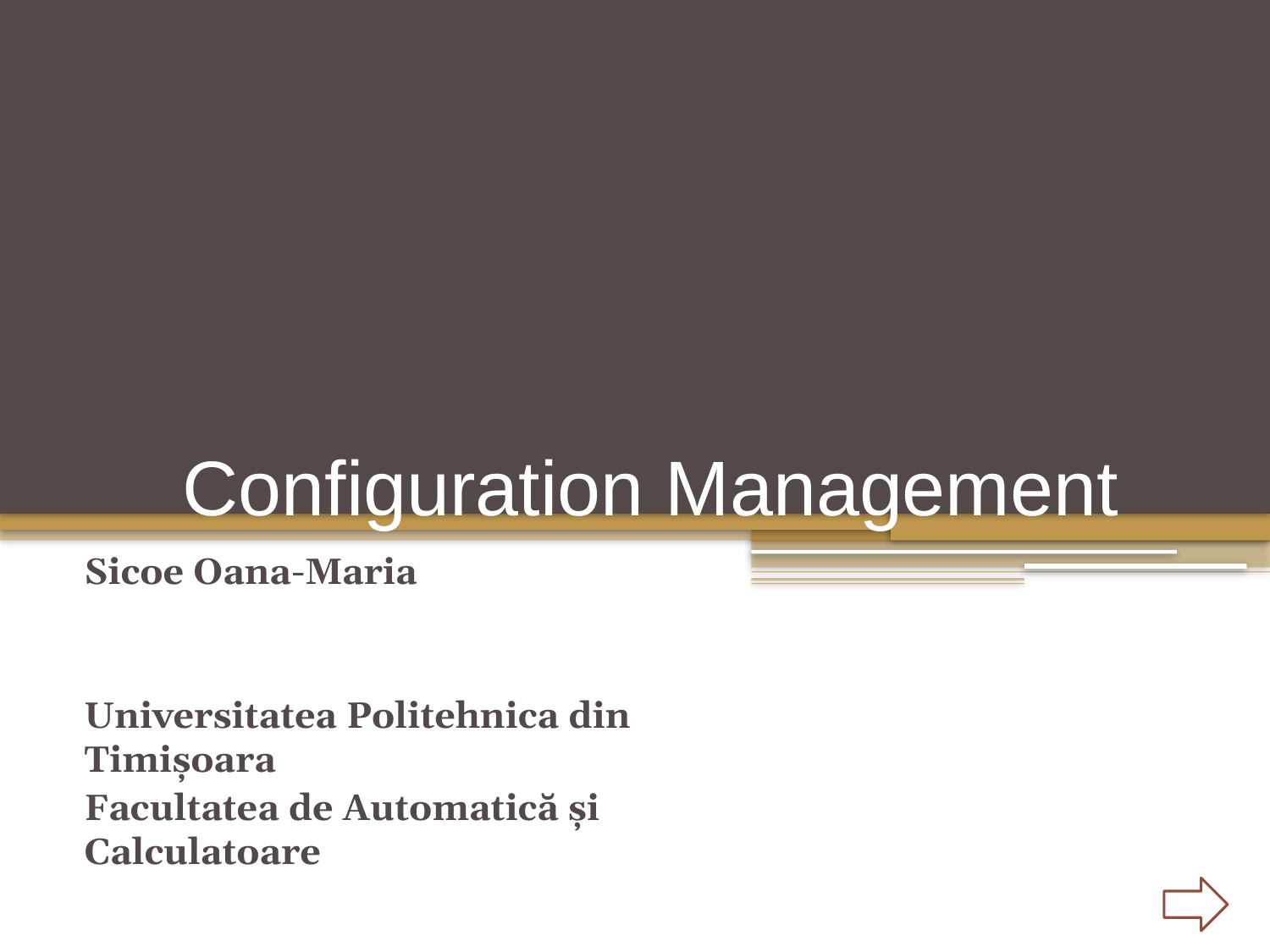

# Configuration Management
Sicoe Oana-Maria

Universitatea Politehnica din Timişoara
Facultatea de Automatică şi Calculatoare